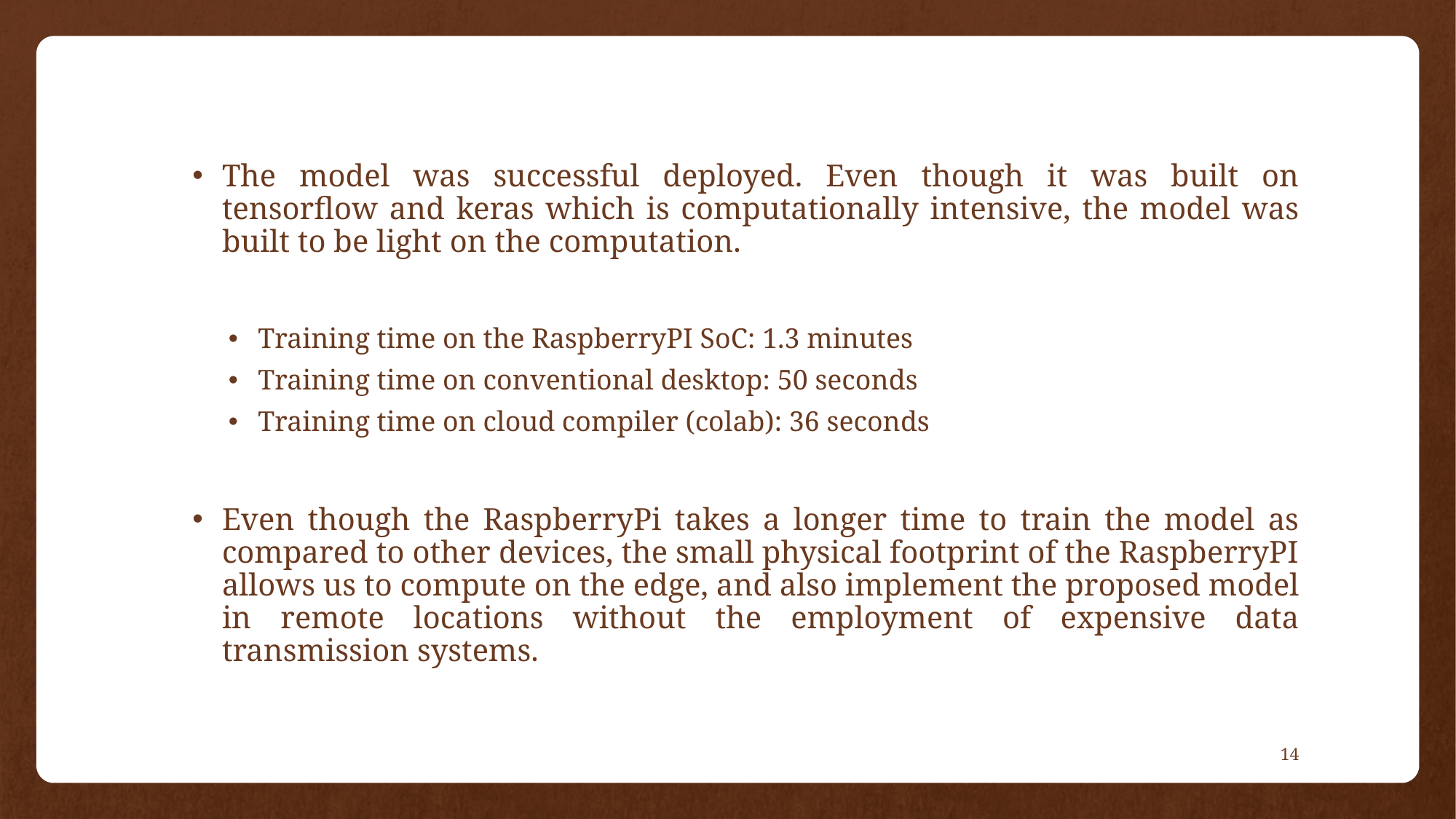

The model was successful deployed. Even though it was built on tensorflow and keras which is computationally intensive, the model was built to be light on the computation.

Training time on the RaspberryPI SoC: 1.3 minutes
Training time on conventional desktop: 50 seconds
Training time on cloud compiler (colab): 36 seconds

Even though the RaspberryPi takes a longer time to train the model as compared to other devices, the small physical footprint of the RaspberryPI allows us to compute on the edge, and also implement the proposed model in remote locations without the employment of expensive data transmission systems.

14